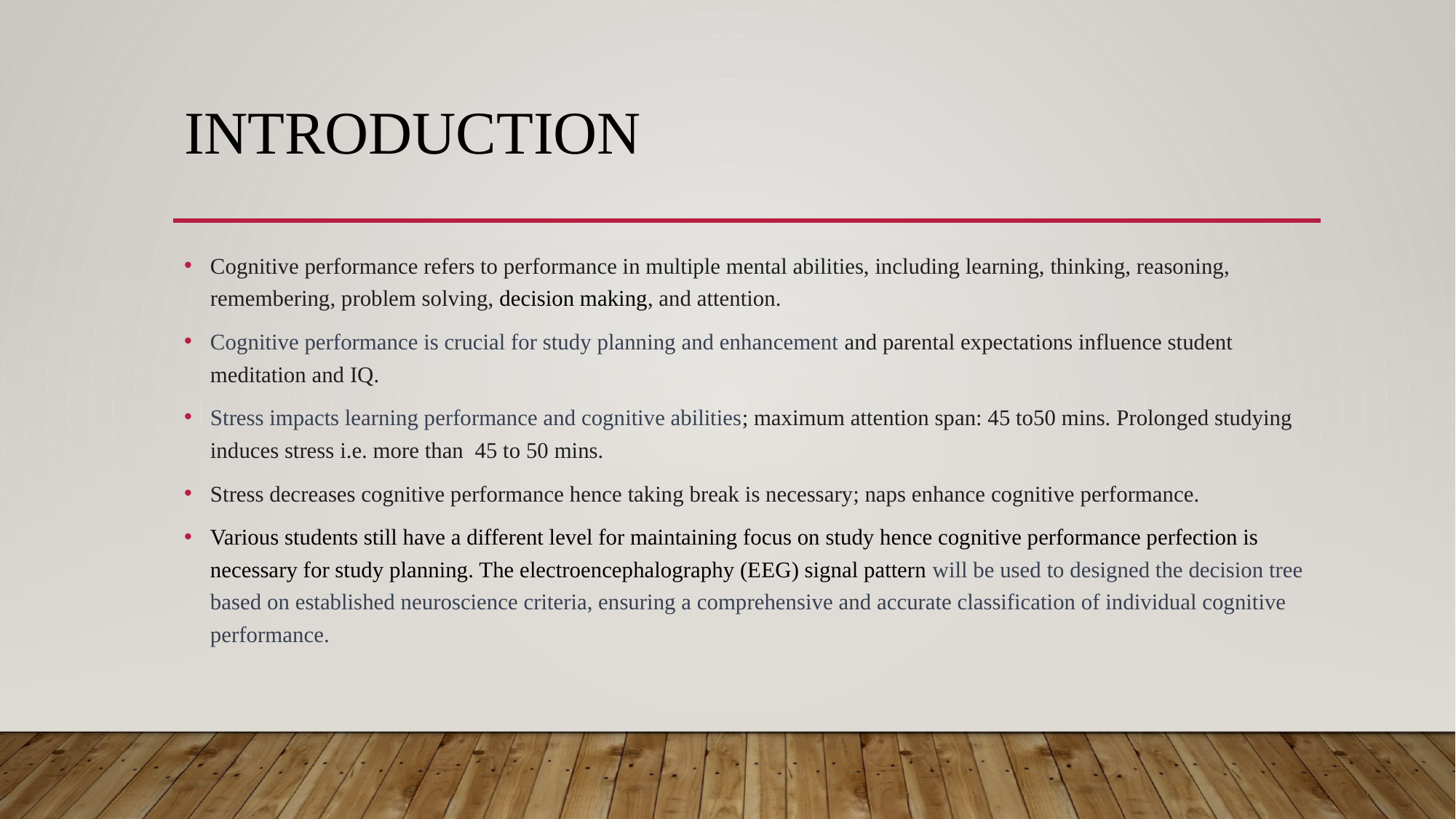

# Introduction
Cognitive performance refers to performance in multiple mental abilities, including learning, thinking, reasoning, remembering, problem solving, decision making, and attention.
Cognitive performance is crucial for study planning and enhancement and parental expectations influence student meditation and IQ.
Stress impacts learning performance and cognitive abilities; maximum attention span: 45 to50 mins. Prolonged studying induces stress i.e. more than  45 to 50 mins.
Stress decreases cognitive performance hence taking break is necessary; naps enhance cognitive performance.
Various students still have a different level for maintaining focus on study hence cognitive performance perfection is necessary for study planning. The electroencephalography (EEG) signal pattern will be used to designed the decision tree based on established neuroscience criteria, ensuring a comprehensive and accurate classification of individual cognitive performance.